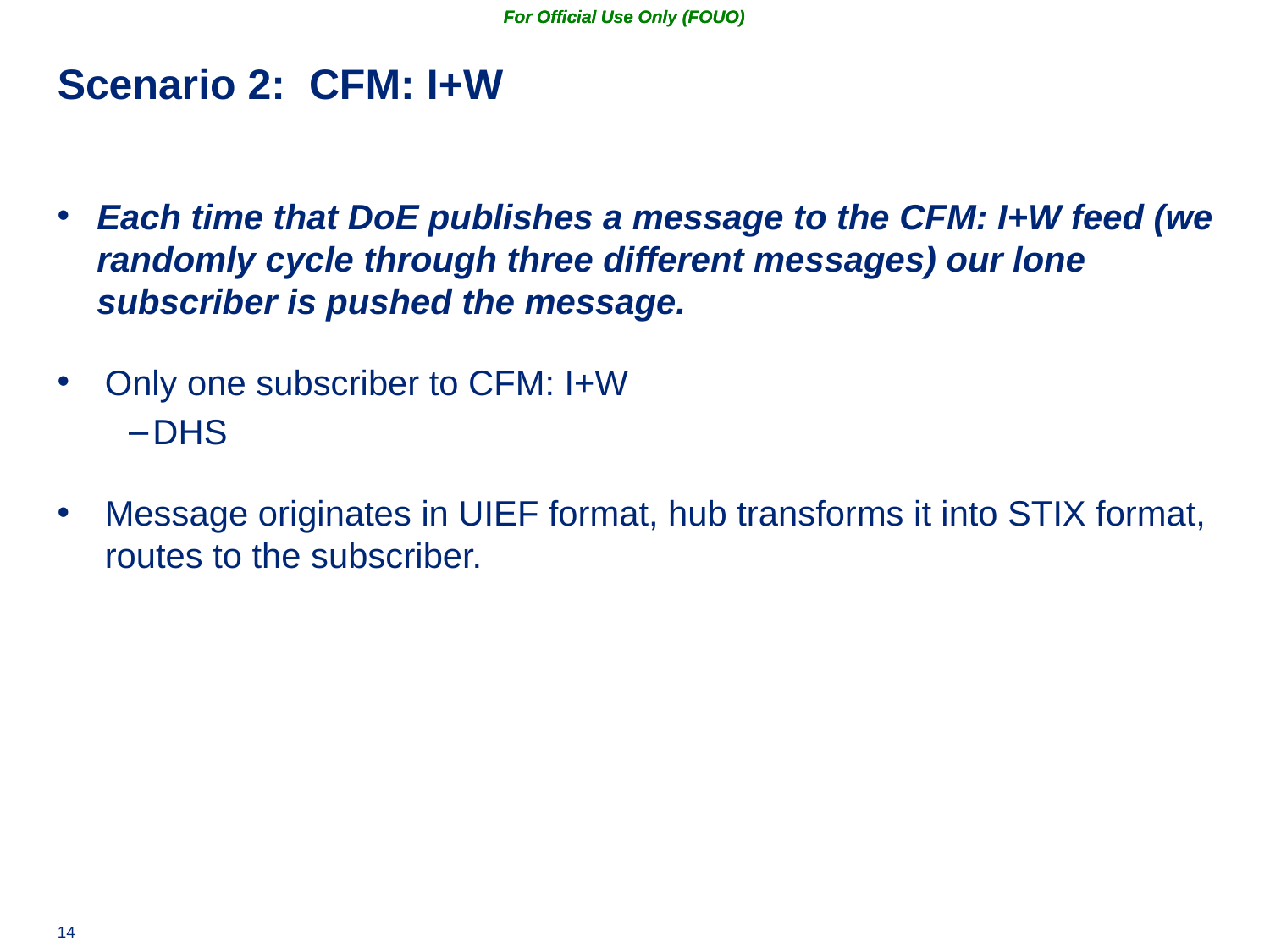

# Scenario 2:  CFM: I+W
Each time that DoE publishes a message to the CFM: I+W feed (we randomly cycle through three different messages) our lone subscriber is pushed the message.
Only one subscriber to CFM: I+W
DHS
Message originates in UIEF format, hub transforms it into STIX format, routes to the subscriber.